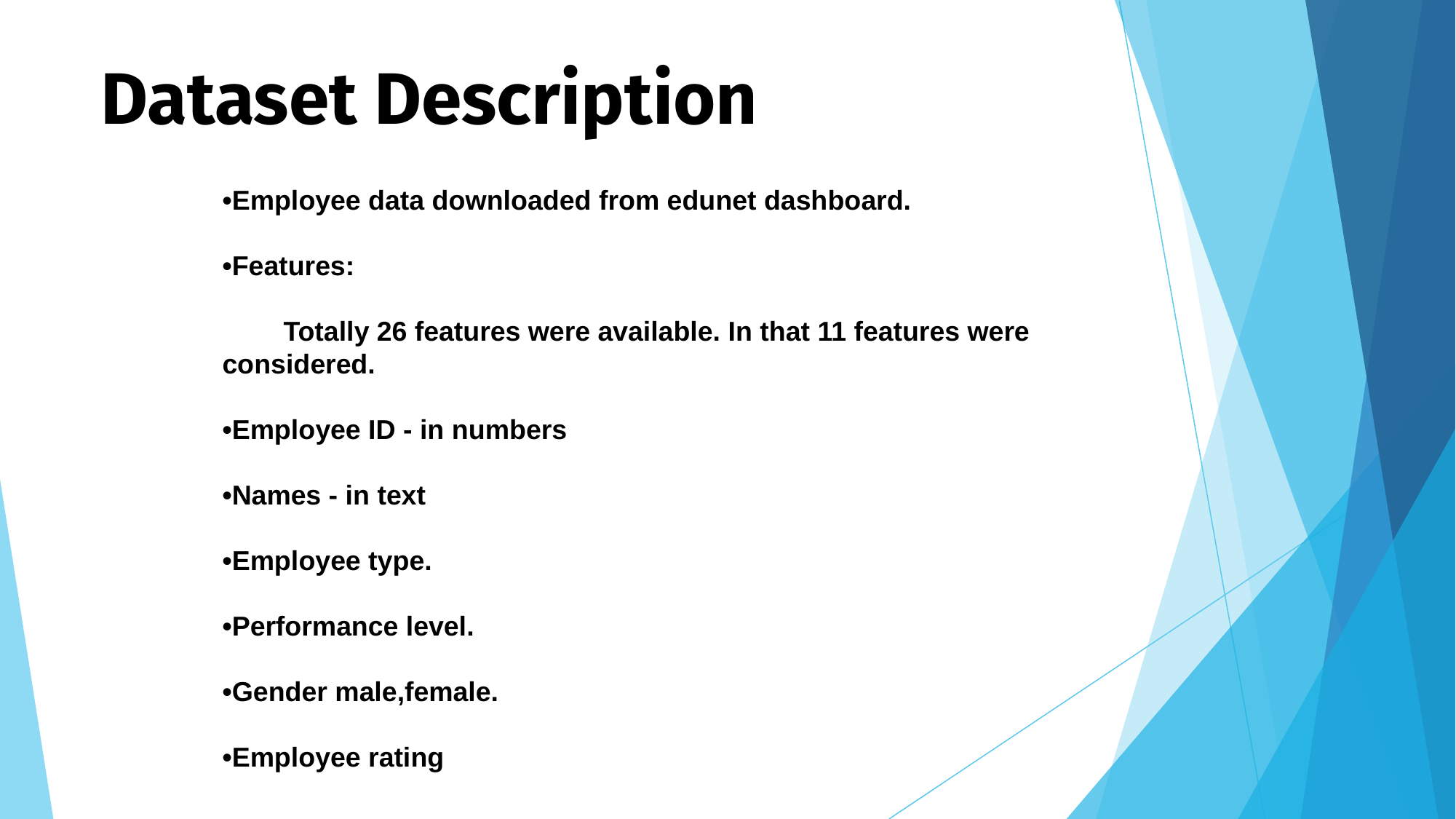

# Dataset Description
•Employee data downloaded from edunet dashboard.

•Features:

        Totally 26 features were available. In that 11 features were considered.

•Employee ID - in numbers

•Names - in text

•Employee type.

•Performance level.

•Gender male,female.

•Employee rating